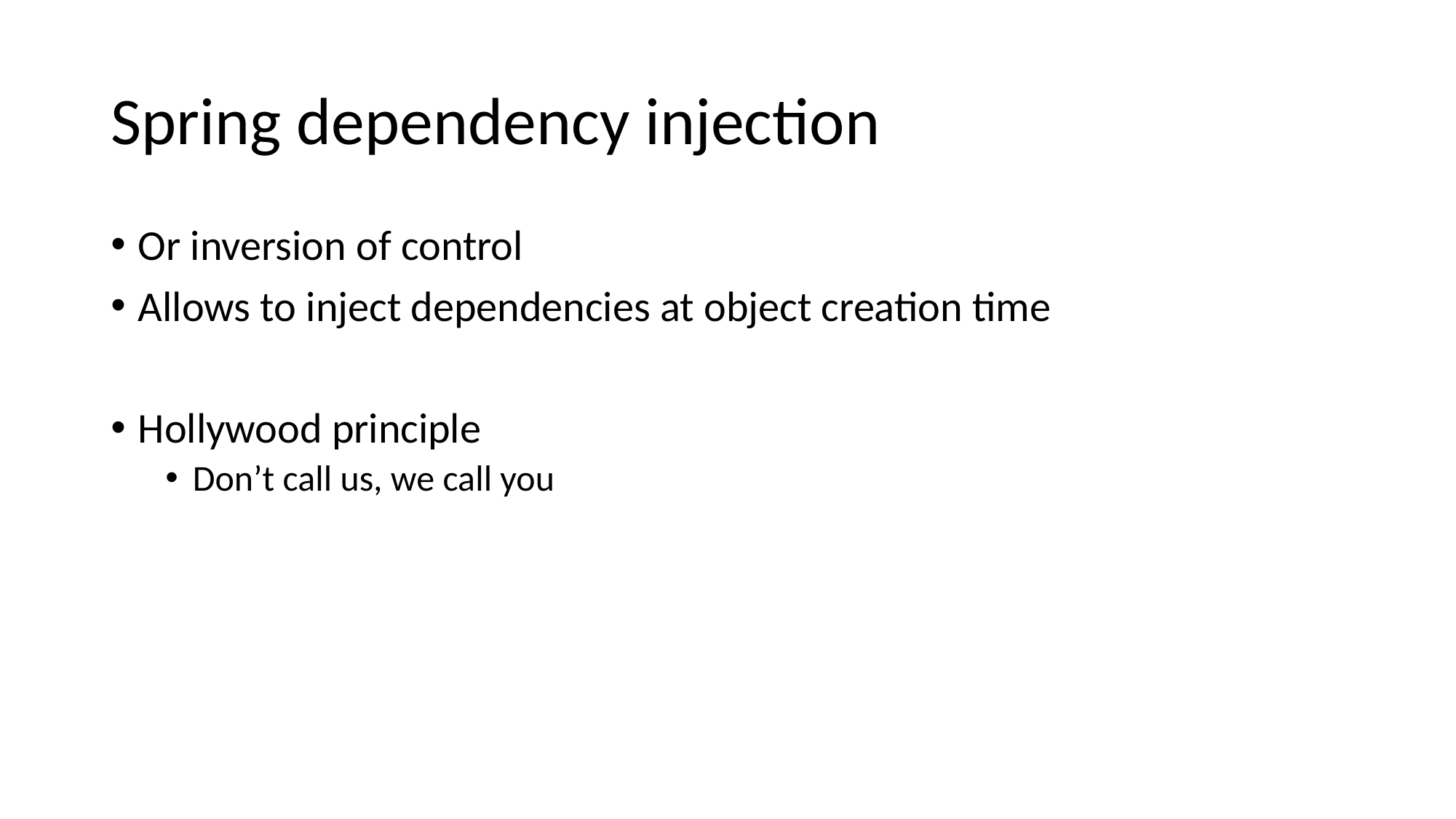

# Spring dependency injection
Or inversion of control
Allows to inject dependencies at object creation time

Hollywood principle
Don’t call us, we call you